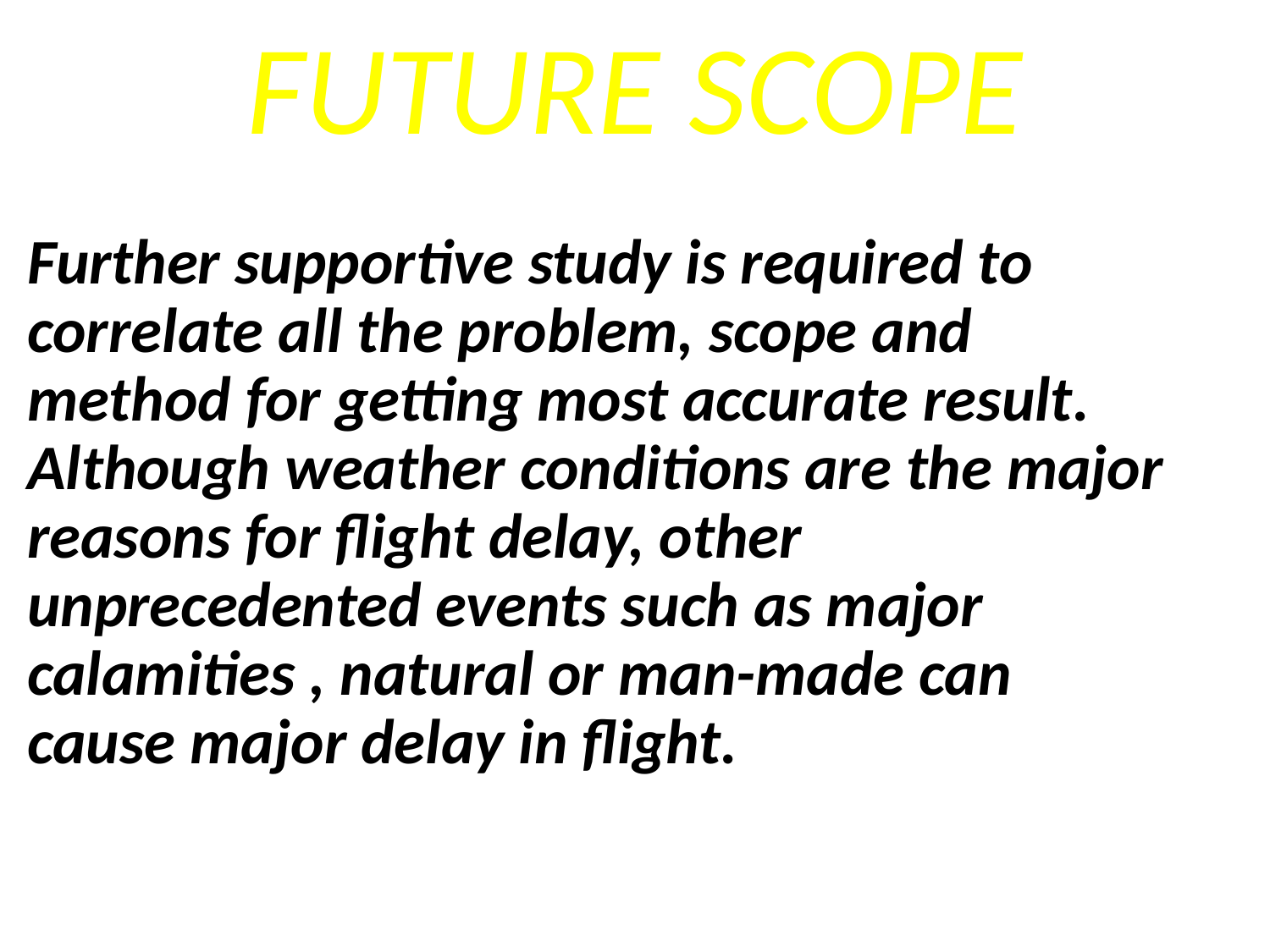

# FUTURE SCOPE
Further supportive study is required to correlate all the problem, scope and method for getting most accurate result. Although weather conditions are the major reasons for flight delay, other unprecedented events such as major calamities , natural or man-made can cause major delay in flight.